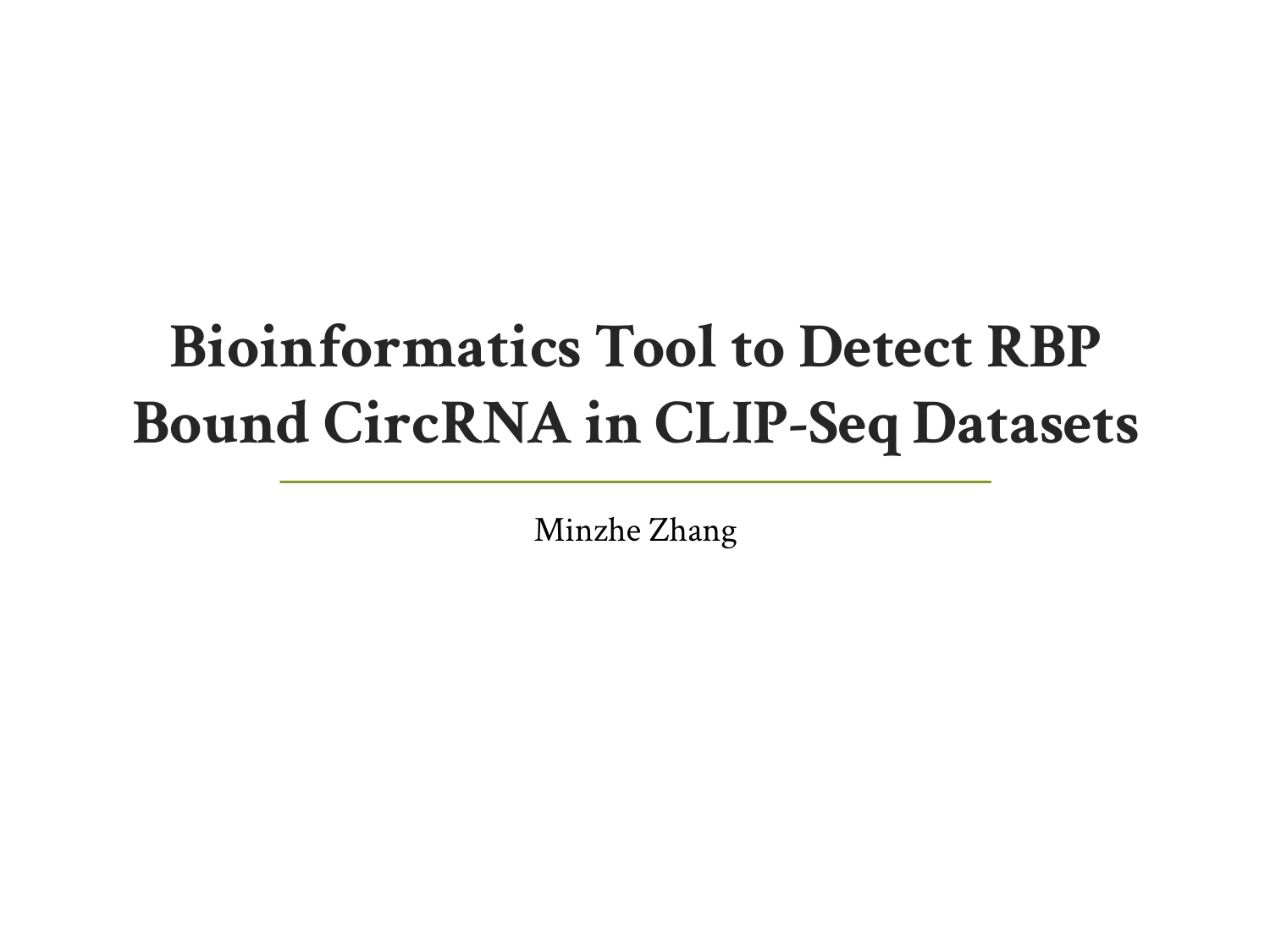

# Bioinformatics Tool to Detect RBP Bound CircRNA in CLIP-Seq Datasets
Minzhe Zhang